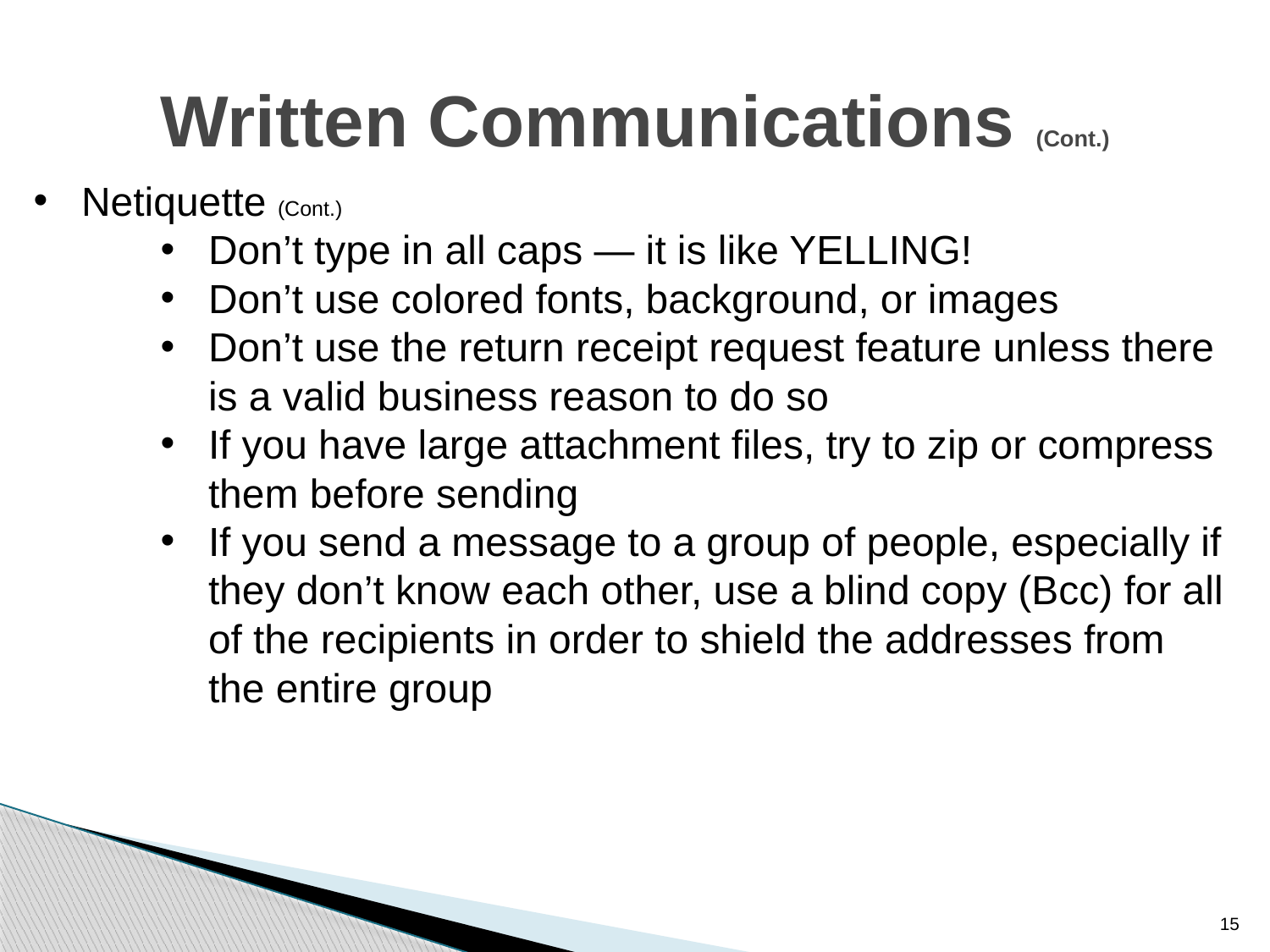

# Written Communications (Cont.)
Netiquette (Cont.)
Don’t type in all caps — it is like YELLING!
Don’t use colored fonts, background, or images
Don’t use the return receipt request feature unless there is a valid business reason to do so
If you have large attachment files, try to zip or compress them before sending
If you send a message to a group of people, especially if they don’t know each other, use a blind copy (Bcc) for all of the recipients in order to shield the addresses from the entire group
15